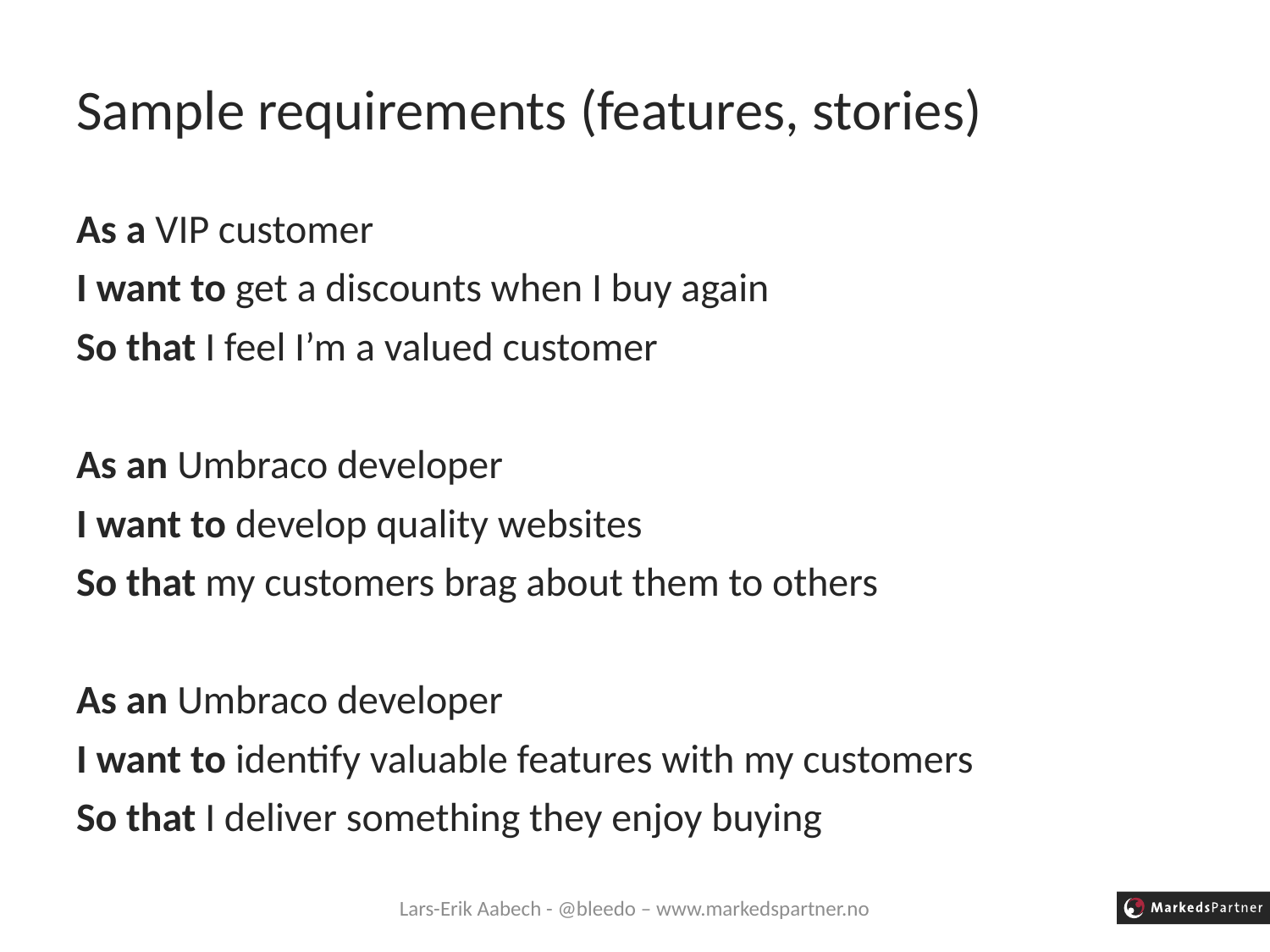

# Sample requirements (features, stories)
As a VIP customer
I want to get a discounts when I buy again
So that I feel I’m a valued customer

As an Umbraco developer
I want to develop quality websites
So that my customers brag about them to others

As an Umbraco developer
I want to identify valuable features with my customers
So that I deliver something they enjoy buying

Lars-Erik Aabech - @bleedo – www.markedspartner.no